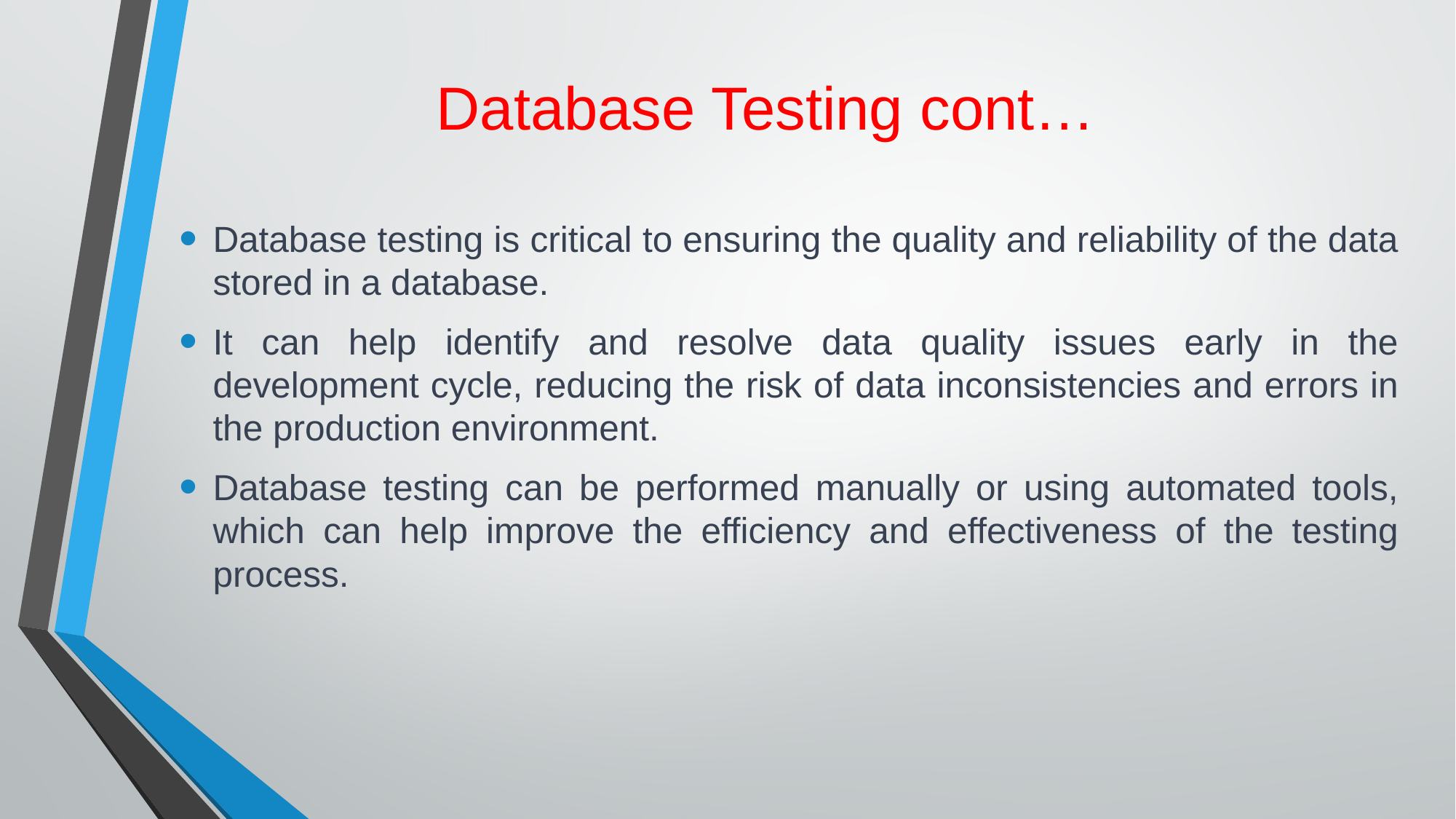

# Database Testing cont…
Database testing is critical to ensuring the quality and reliability of the data stored in a database.
It can help identify and resolve data quality issues early in the development cycle, reducing the risk of data inconsistencies and errors in the production environment.
Database testing can be performed manually or using automated tools, which can help improve the efficiency and effectiveness of the testing process.